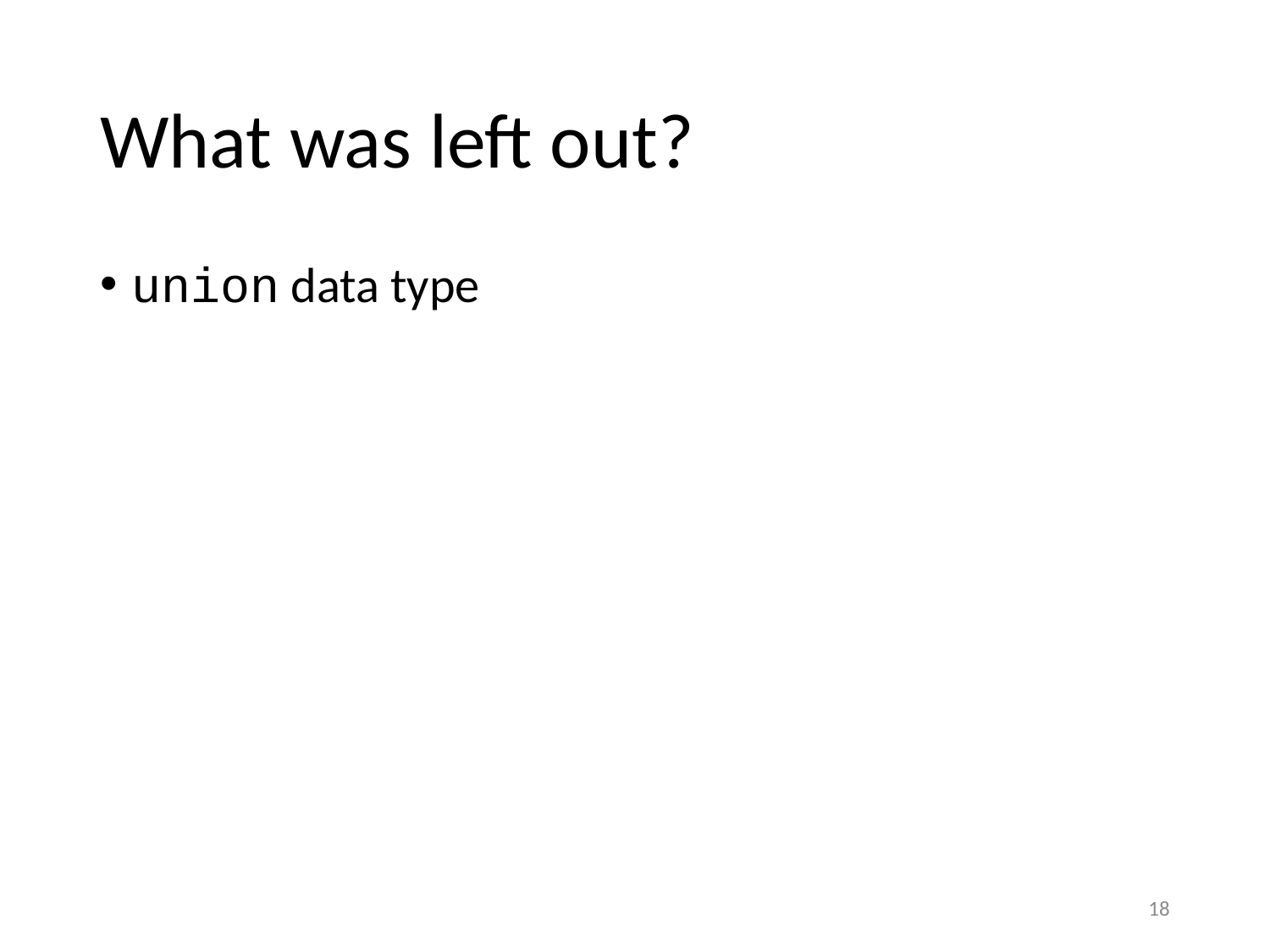

# What was left out?
union data type
18